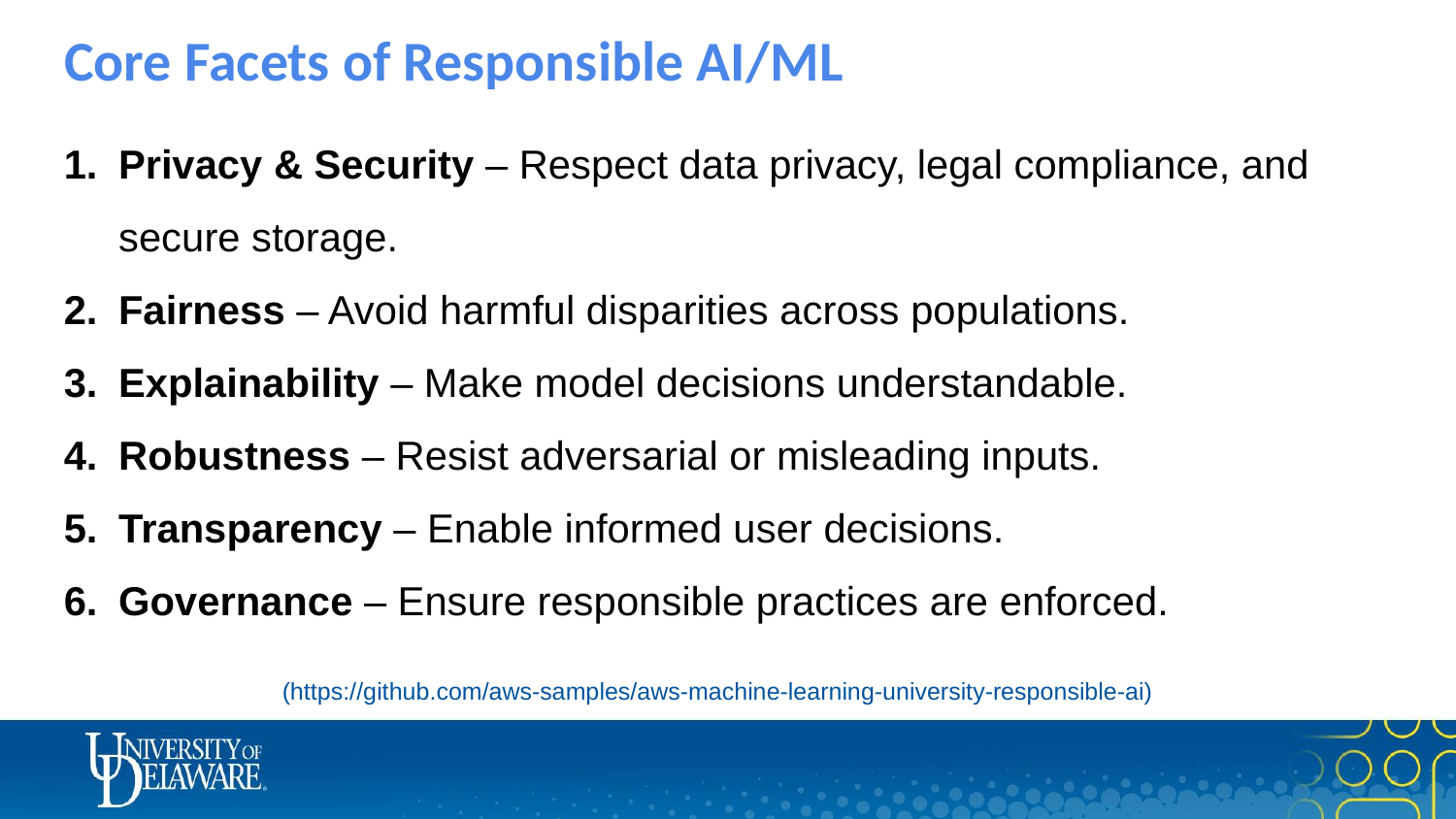

# Core Facets of Responsible AI/ML
Privacy & Security – Respect data privacy, legal compliance, and secure storage.
Fairness – Avoid harmful disparities across populations.
Explainability – Make model decisions understandable.
Robustness – Resist adversarial or misleading inputs.
Transparency – Enable informed user decisions.
Governance – Ensure responsible practices are enforced.
(https://github.com/aws-samples/aws-machine-learning-university-responsible-ai)